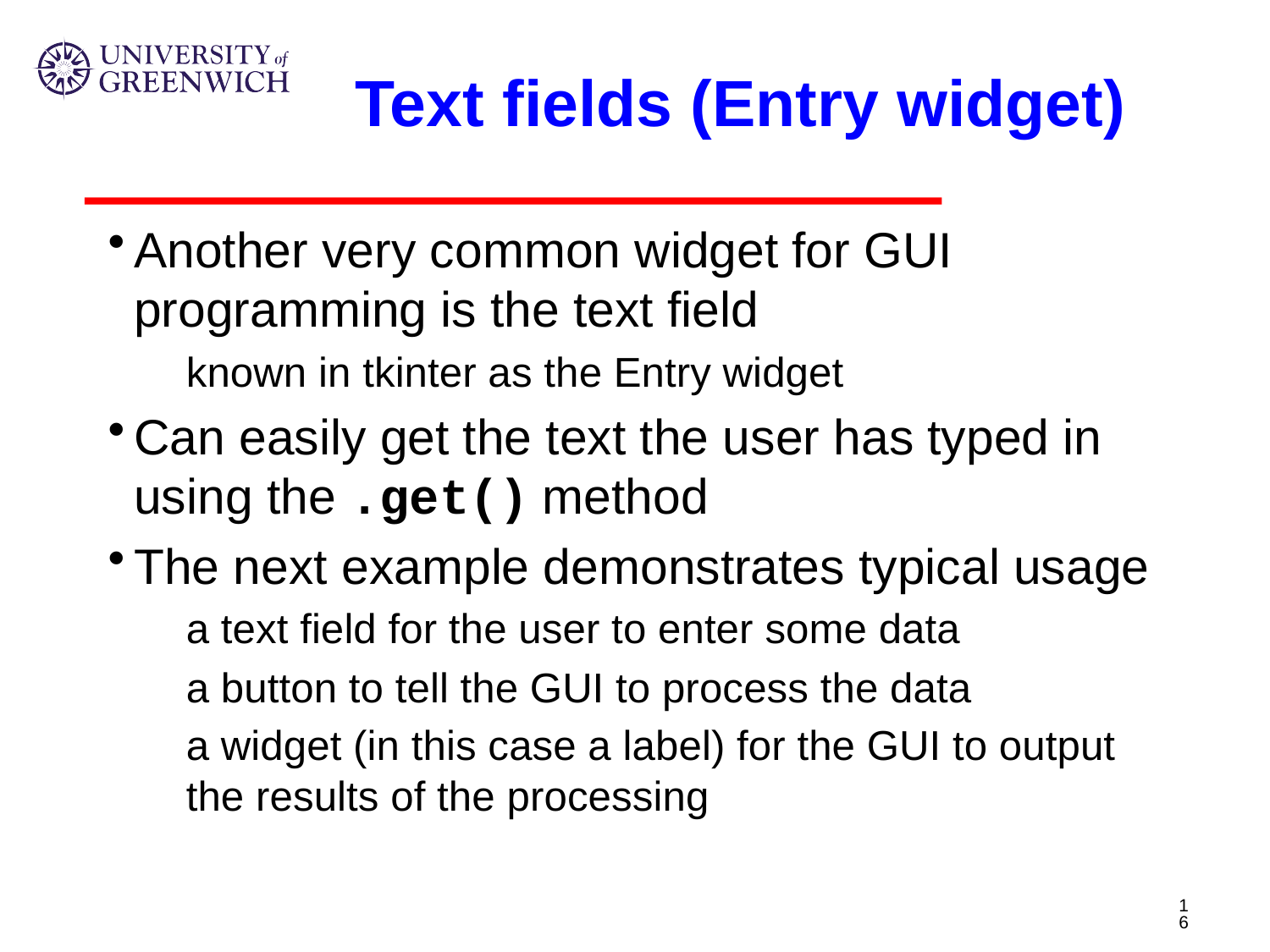

# Text fields (Entry widget)
Another very common widget for GUI programming is the text field
known in tkinter as the Entry widget
Can easily get the text the user has typed in using the .get() method
The next example demonstrates typical usage
a text field for the user to enter some data
a button to tell the GUI to process the data
a widget (in this case a label) for the GUI to output the results of the processing

16